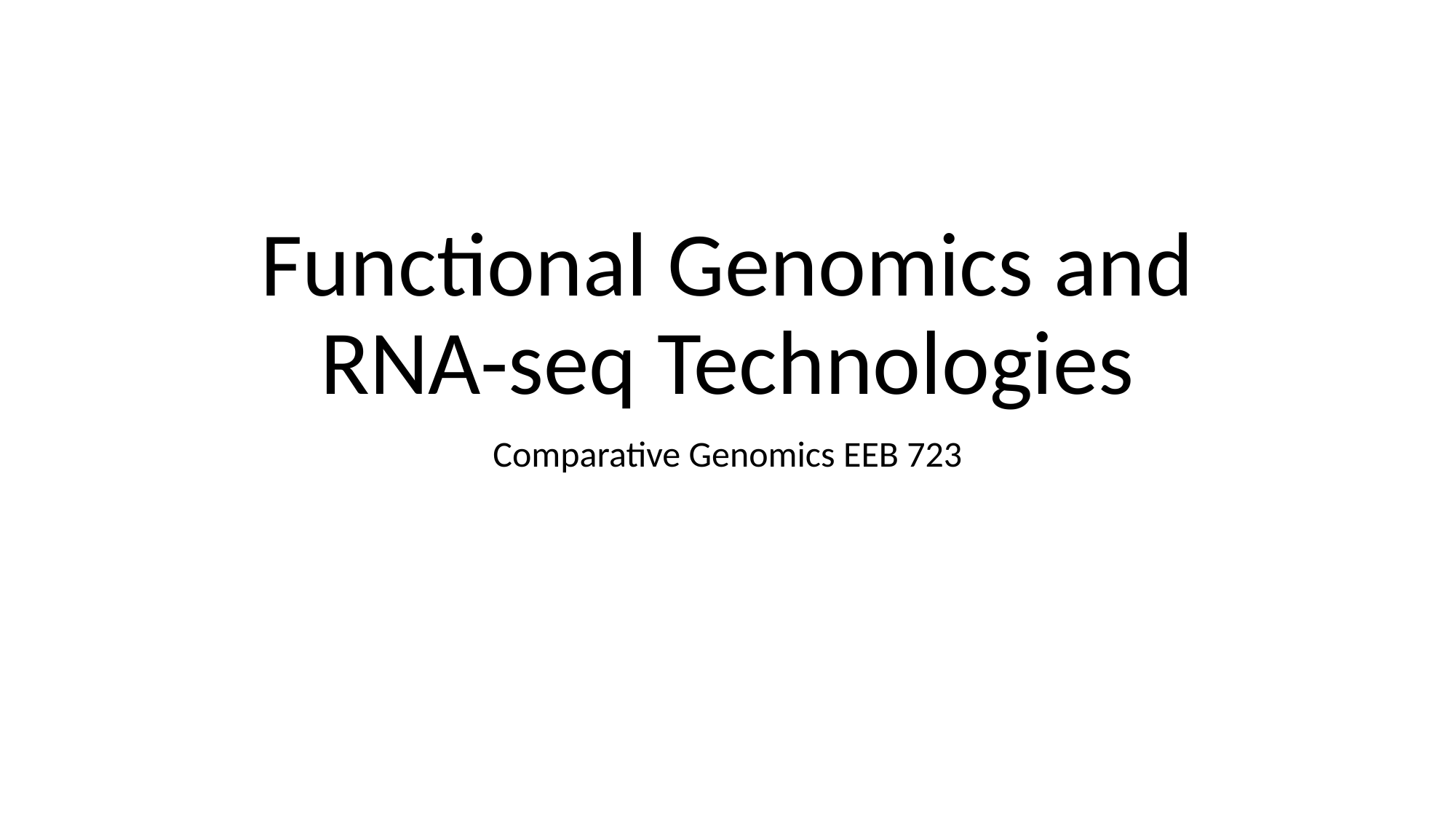

# Functional Genomics and RNA-seq Technologies
Comparative Genomics EEB 723